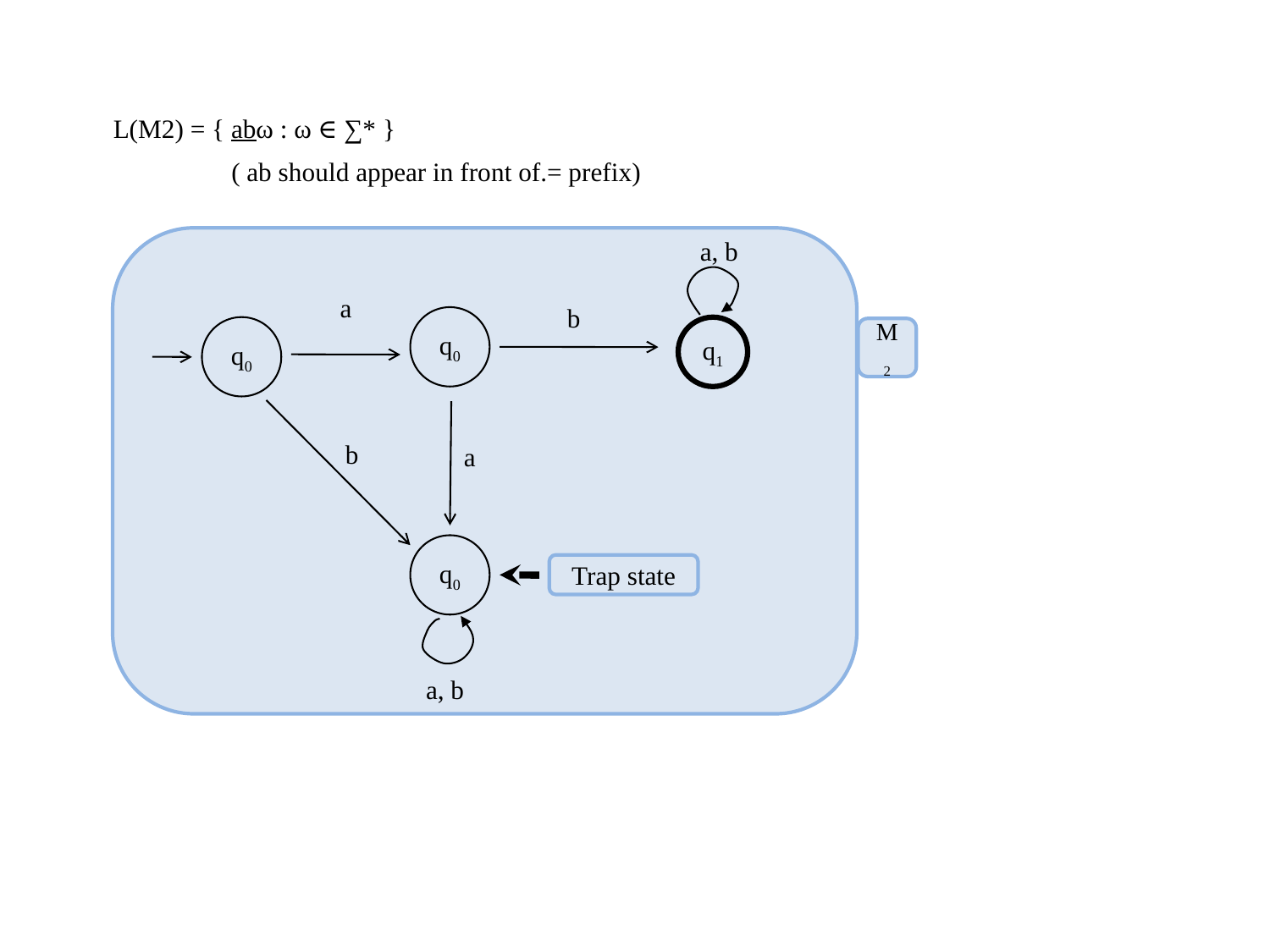

L(M2) = { abω : ω ∈ ∑* }
                         ( ab should appear in front of.= prefix)

a, b

a
b
q0
q0
q1
M2
b
a
q0
Trap state

a, b